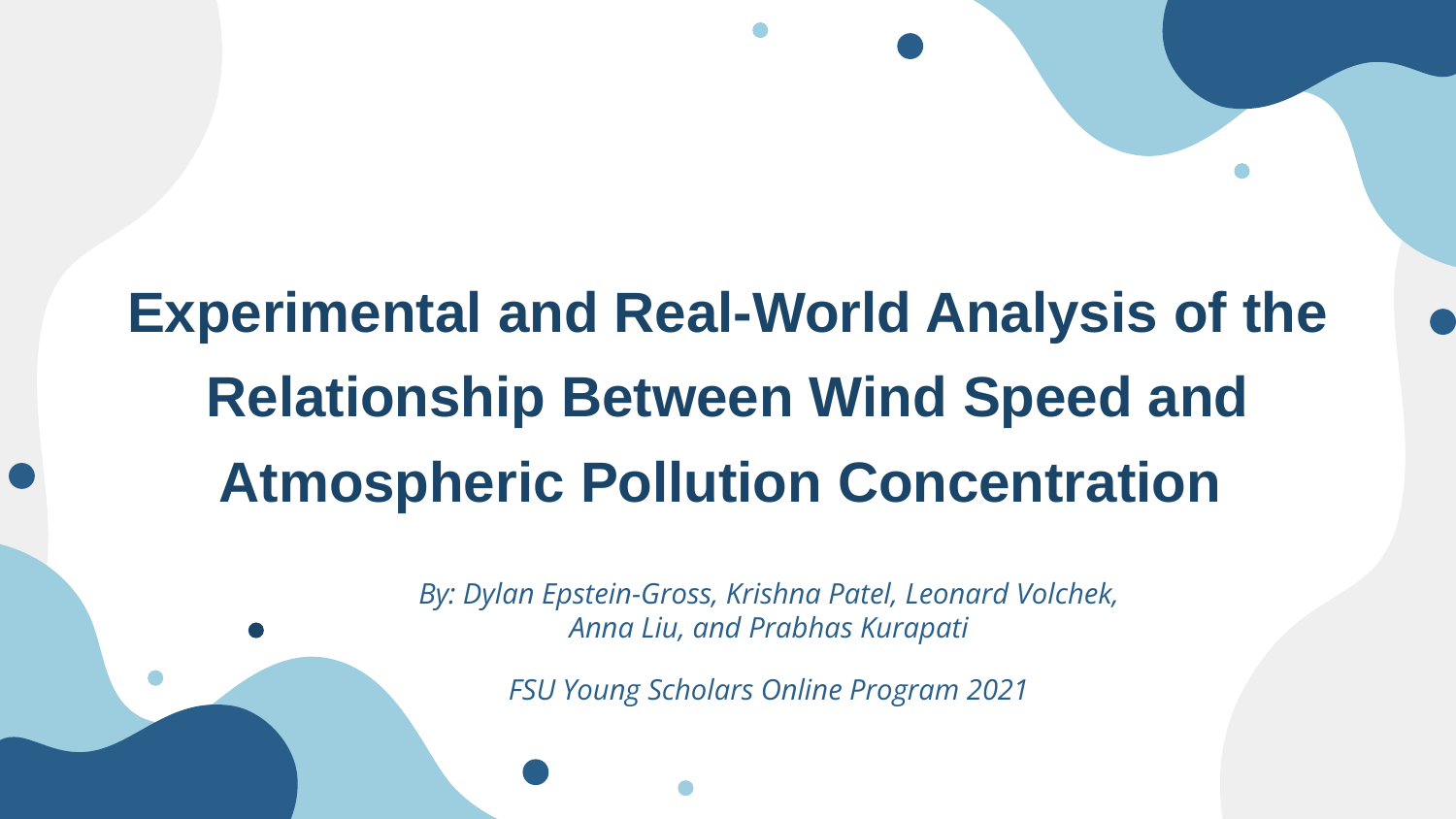

# Experimental and Real-World Analysis of the Relationship Between Wind Speed and Atmospheric Pollution Concentration
By: Dylan Epstein-Gross, Krishna Patel, Leonard Volchek, Anna Liu, and Prabhas Kurapati
FSU Young Scholars Online Program 2021